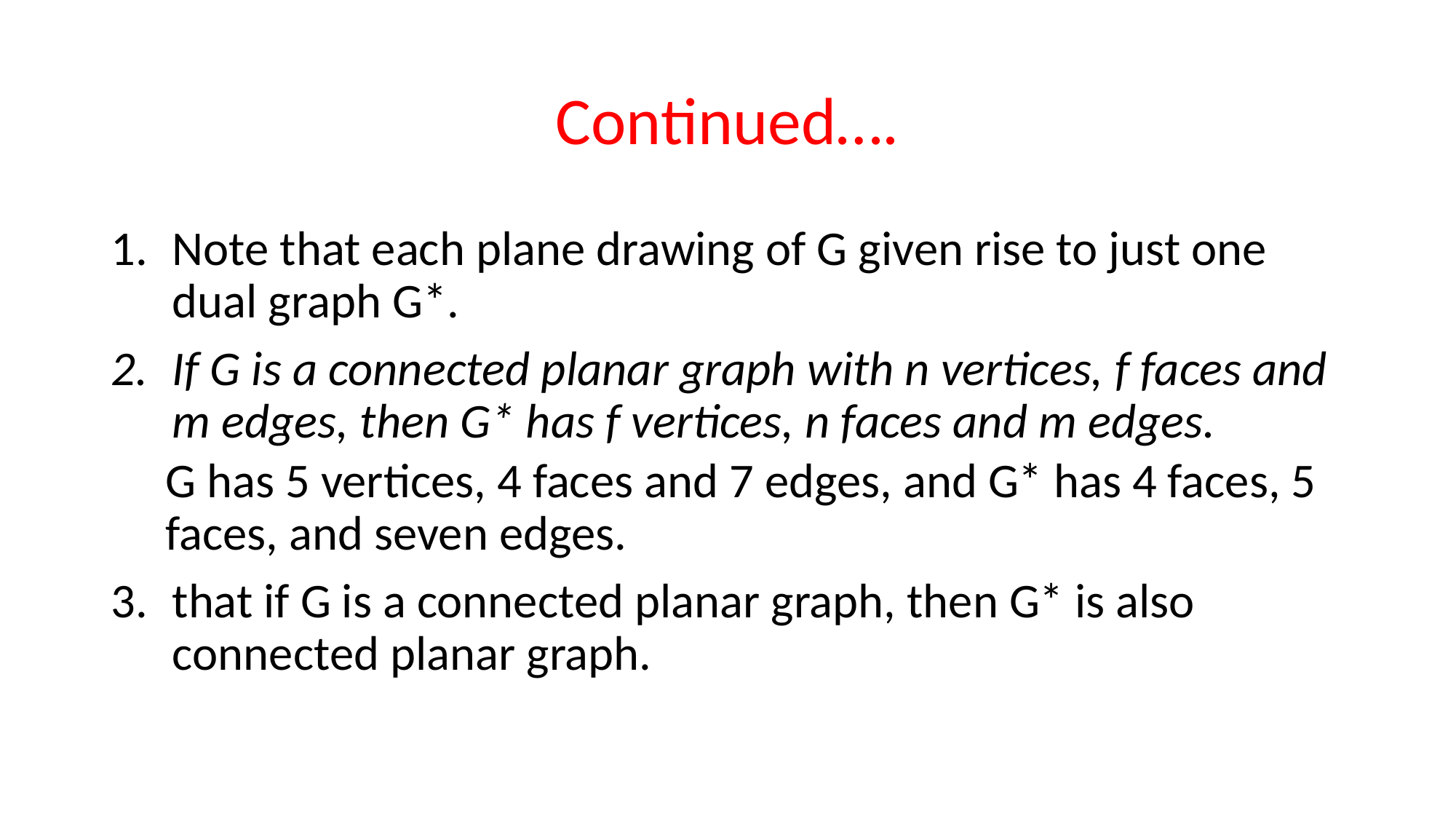

# Continued….
Note that each plane drawing of G given rise to just one dual graph G*.
If G is a connected planar graph with n vertices, f faces and m edges, then G* has f vertices, n faces and m edges.
G has 5 vertices, 4 faces and 7 edges, and G* has 4 faces, 5 faces, and seven edges.
that if G is a connected planar graph, then G* is also connected planar graph.